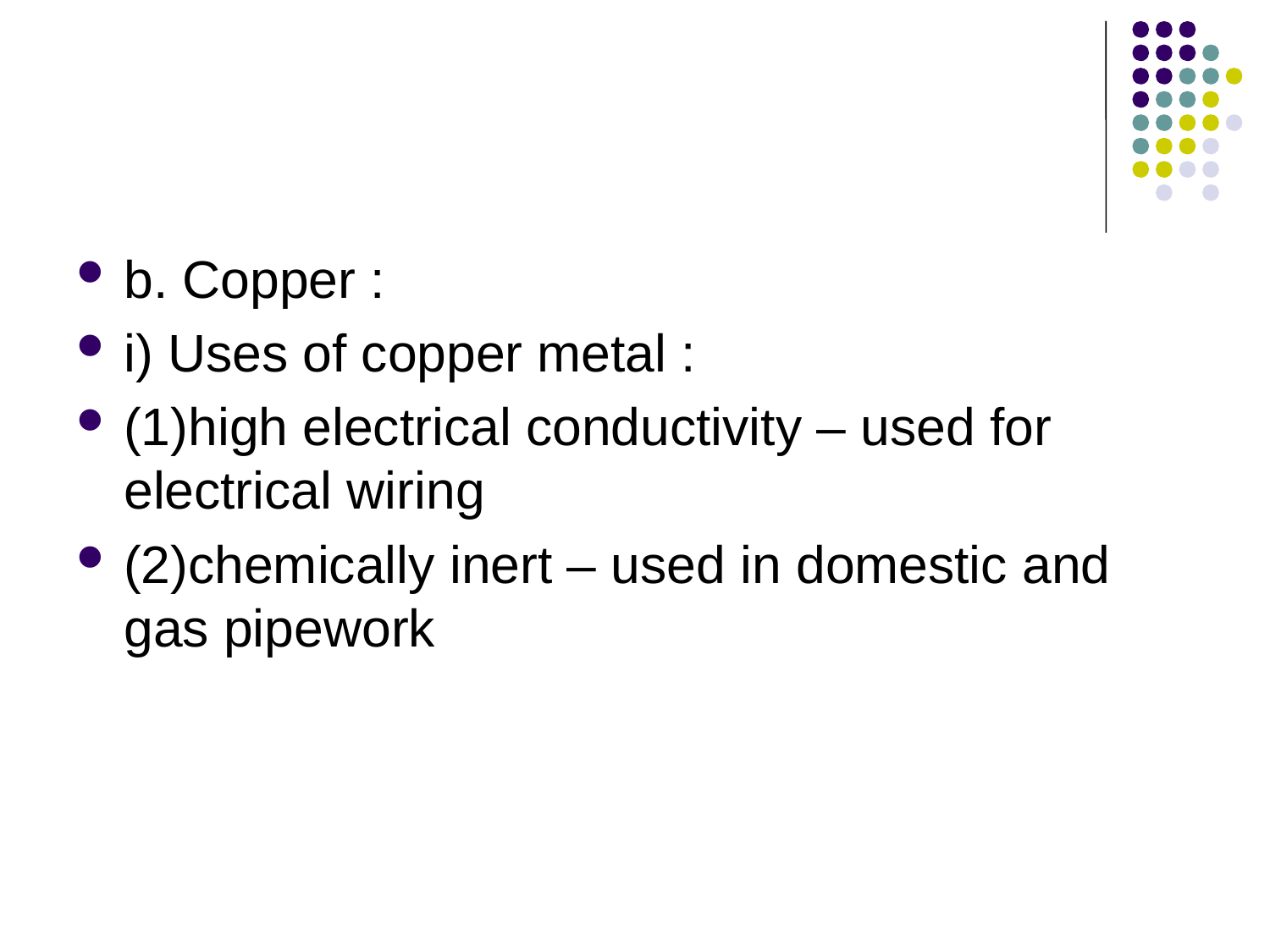

#
b. Copper :
i) Uses of copper metal :
(1)high electrical conductivity – used for electrical wiring
(2)chemically inert – used in domestic and gas pipework